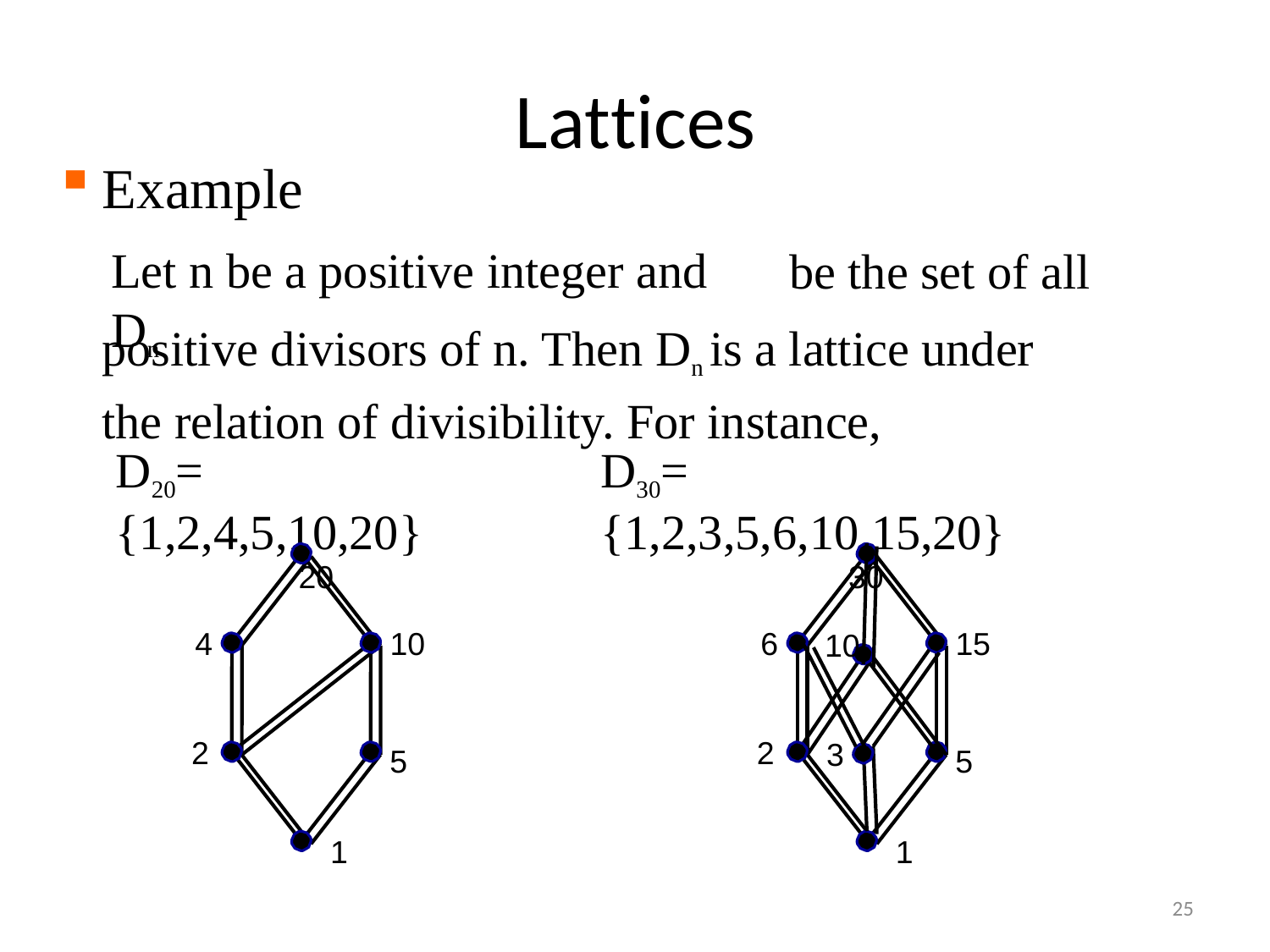

# Lattices
Example
Let n be a positive integer and Dn
be the set of all
positive divisors of n. Then Dn is a lattice under the relation of divisibility. For instance,
D20= {1,2,4,5,10,20}
20
D30= {1,2,3,5,6,10,15,20}
30

4
10
6
15
10

2
2
3
5
5

1
1

25